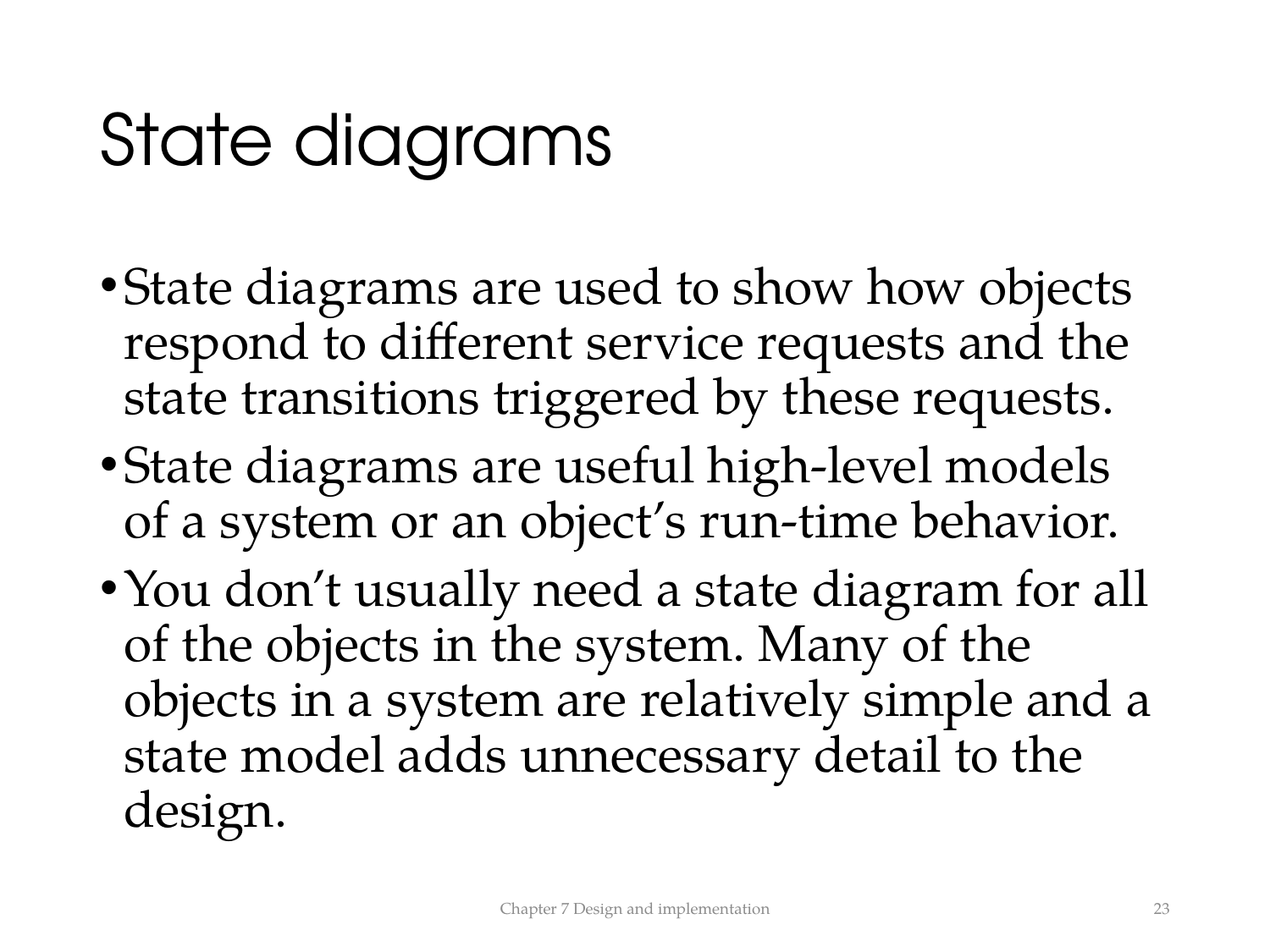

# State diagrams
State diagrams are used to show how objects respond to different service requests and the state transitions triggered by these requests.
State diagrams are useful high-level models of a system or an object’s run-time behavior.
You don’t usually need a state diagram for all of the objects in the system. Many of the objects in a system are relatively simple and a state model adds unnecessary detail to the design.

Chapter 7 Design and implementation
23